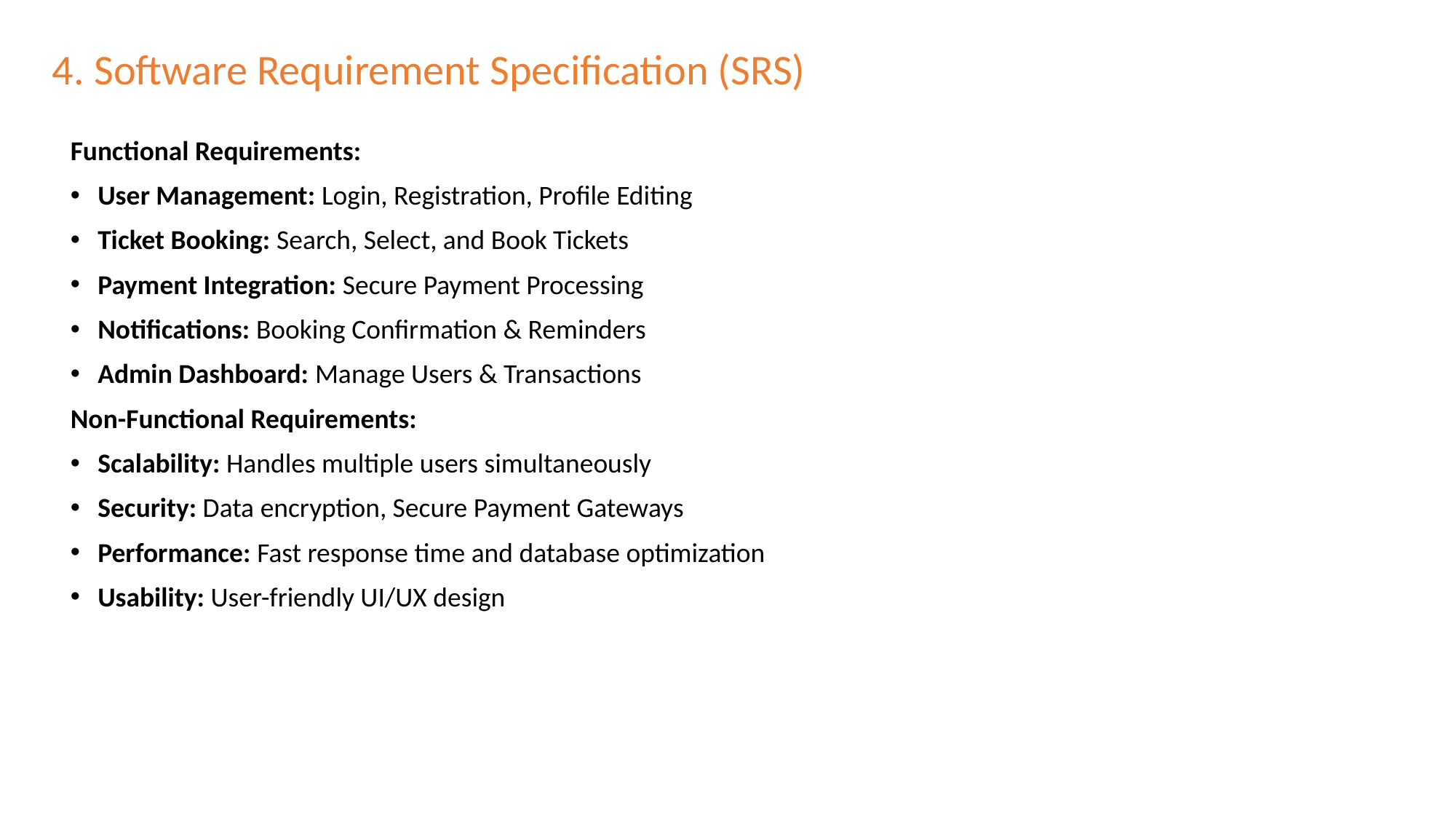

# 4. Software Requirement Specification (SRS)
Functional Requirements:
User Management: Login, Registration, Profile Editing
Ticket Booking: Search, Select, and Book Tickets
Payment Integration: Secure Payment Processing
Notifications: Booking Confirmation & Reminders
Admin Dashboard: Manage Users & Transactions
Non-Functional Requirements:
Scalability: Handles multiple users simultaneously
Security: Data encryption, Secure Payment Gateways
Performance: Fast response time and database optimization
Usability: User-friendly UI/UX design